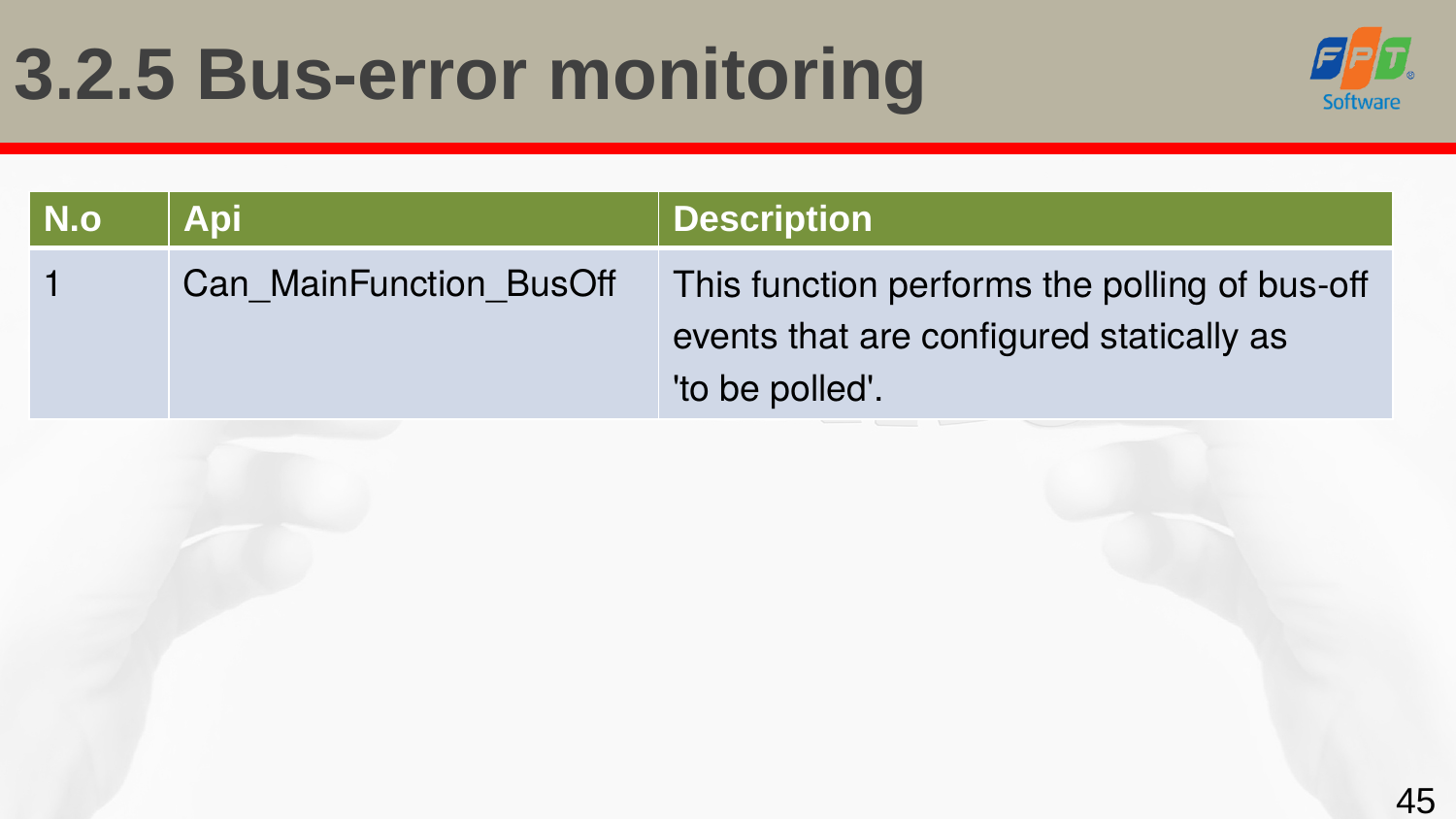

# 3.2.5 Bus-error monitoring

| N.o | Api | Description |
| --- | --- | --- |
| 1 | Can\_MainFunction\_BusOff | This function performs the polling of bus-off events that are configured statically as 'to be polled'. |
45